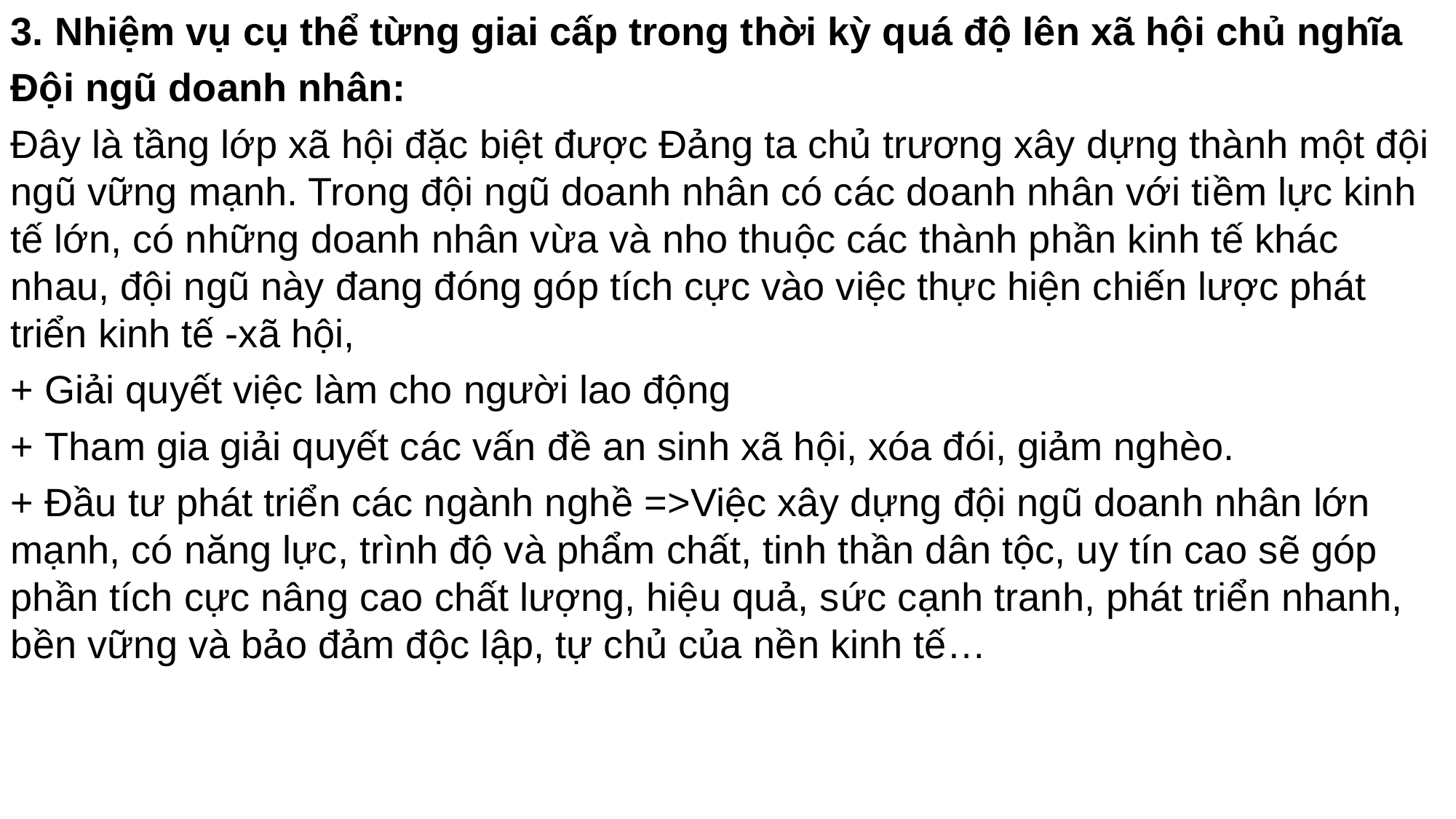

3. Nhiệm vụ cụ thể từng giai cấp trong thời kỳ quá độ lên xã hội chủ nghĩa
Đội ngũ doanh nhân:
Đây là tầng lớp xã hội đặc biệt được Đảng ta chủ trương xây dựng thành một đội ngũ vững mạnh. Trong đội ngũ doanh nhân có các doanh nhân với tiềm lực kinh tế lớn, có những doanh nhân vừa và nho thuộc các thành phần kinh tế khác nhau, đội ngũ này đang đóng góp tích cực vào việc thực hiện chiến lược phát triển kinh tế -xã hội,
+ Giải quyết việc làm cho người lao động
+ Tham gia giải quyết các vấn đề an sinh xã hội, xóa đói, giảm nghèo.
+ Đầu tư phát triển các ngành nghề =>Việc xây dựng đội ngũ doanh nhân lớn mạnh, có năng lực, trình độ và phẩm chất, tinh thần dân tộc, uy tín cao sẽ góp phần tích cực nâng cao chất lượng, hiệu quả, sức cạnh tranh, phát triển nhanh, bền vững và bảo đảm độc lập, tự chủ của nền kinh tế…